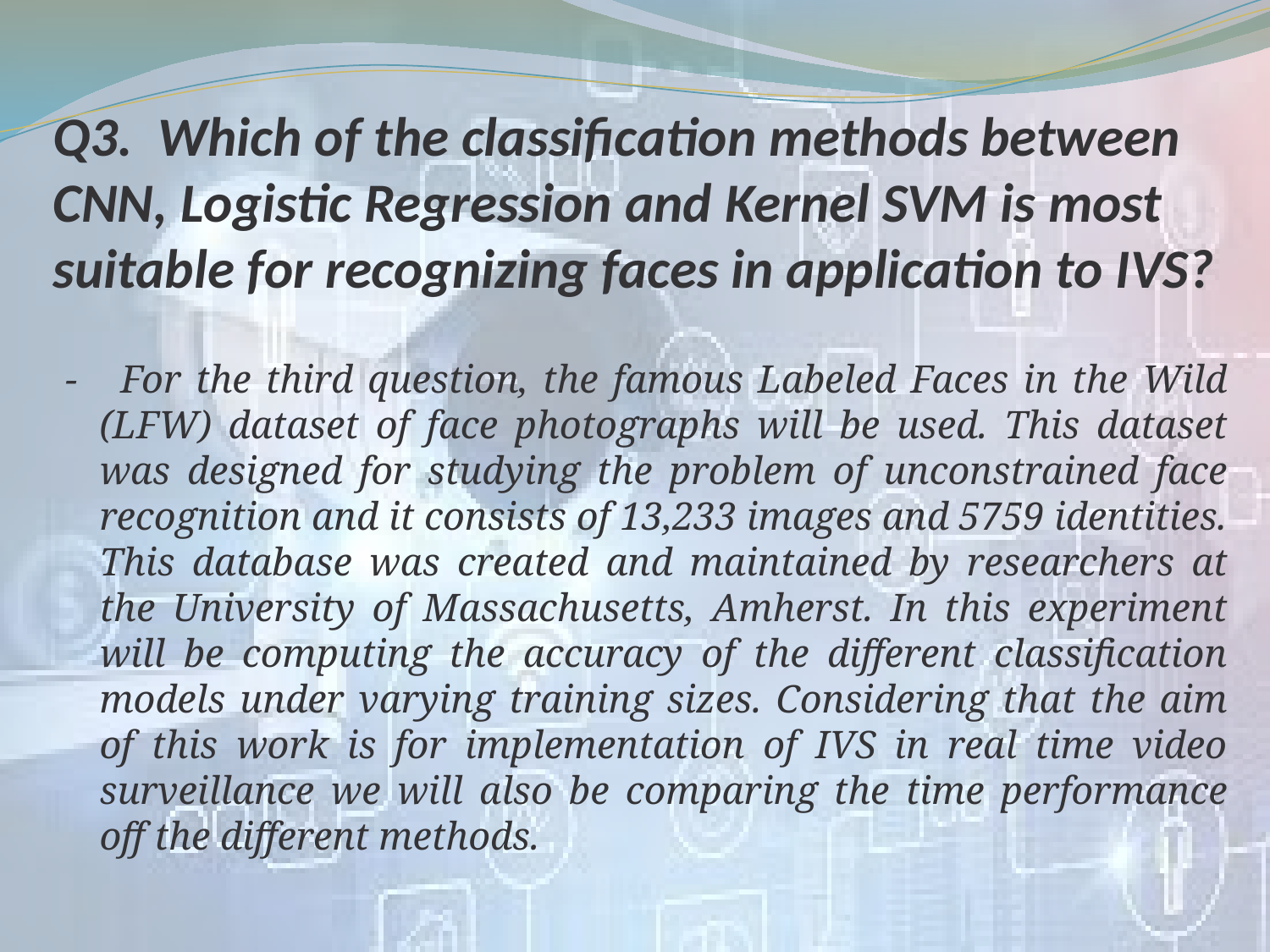

# Q3.  Which of the classification methods between CNN, Logistic Regression and Kernel SVM is most suitable for recognizing faces in application to IVS?
-   For the third question, the famous Labeled Faces in the Wild (LFW) dataset of face photographs will be used. This dataset was designed for studying the problem of unconstrained face recognition and it consists of 13,233 images and 5759 identities. This database was created and maintained by researchers at the University of Massachusetts, Amherst. In this experiment will be computing the accuracy of the different classification models under varying training sizes. Considering that the aim of this work is for implementation of IVS in real time video surveillance we will also be comparing the time performance off the different methods.